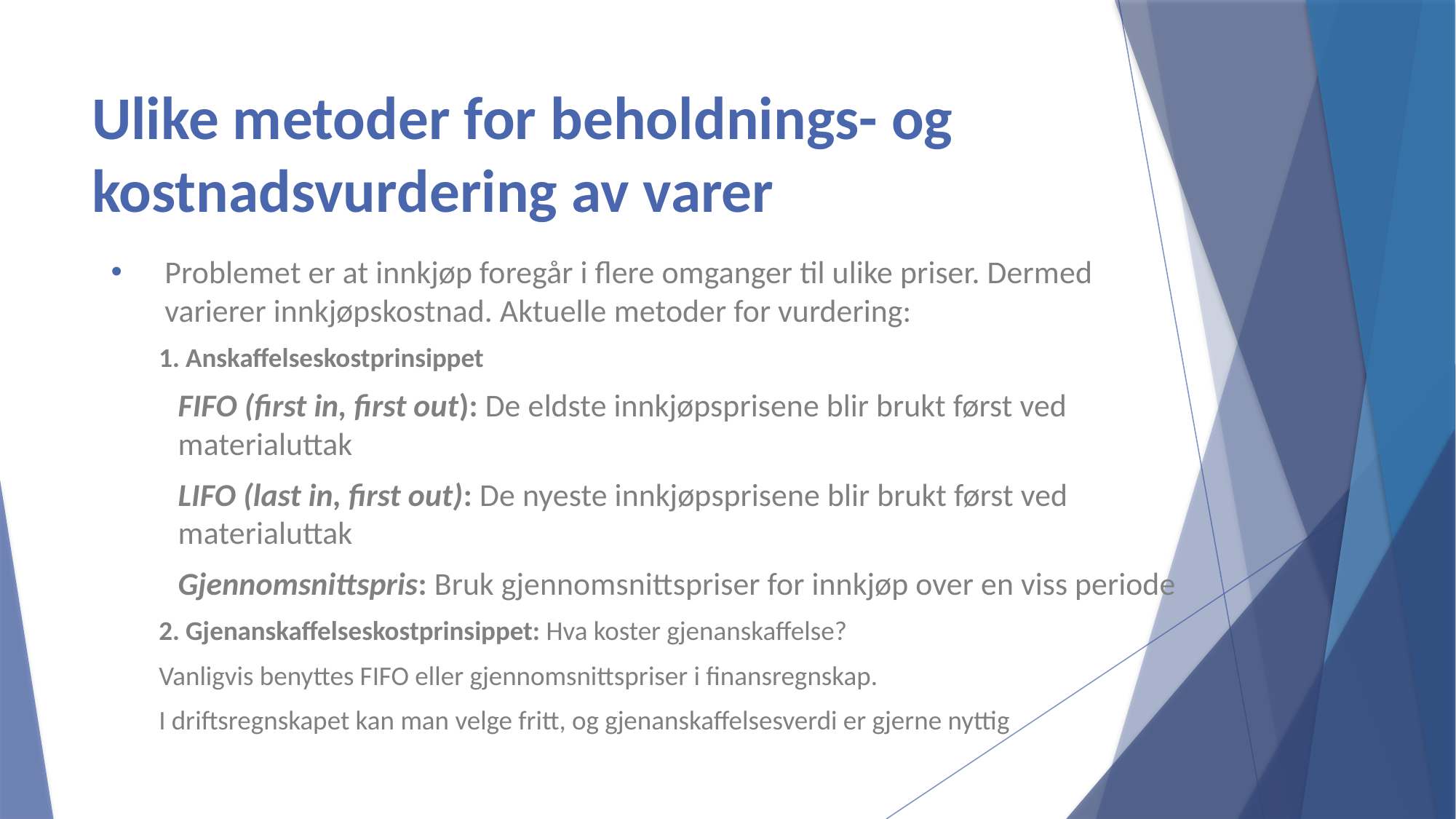

# Ulike metoder for beholdnings- og kostnadsvurdering av varer
Problemet er at innkjøp foregår i flere omganger til ulike priser. Dermed varierer innkjøpskostnad. Aktuelle metoder for vurdering:
1. Anskaffelseskostprinsippet
FIFO (first in, first out): De eldste innkjøpsprisene blir brukt først ved materialuttak
LIFO (last in, first out): De nyeste innkjøpsprisene blir brukt først ved materialuttak
Gjennomsnittspris: Bruk gjennomsnittspriser for innkjøp over en viss periode
2. Gjenanskaffelseskostprinsippet: Hva koster gjenanskaffelse?
Vanligvis benyttes FIFO eller gjennomsnittspriser i finansregnskap.
I driftsregnskapet kan man velge fritt, og gjenanskaffelsesverdi er gjerne nyttig